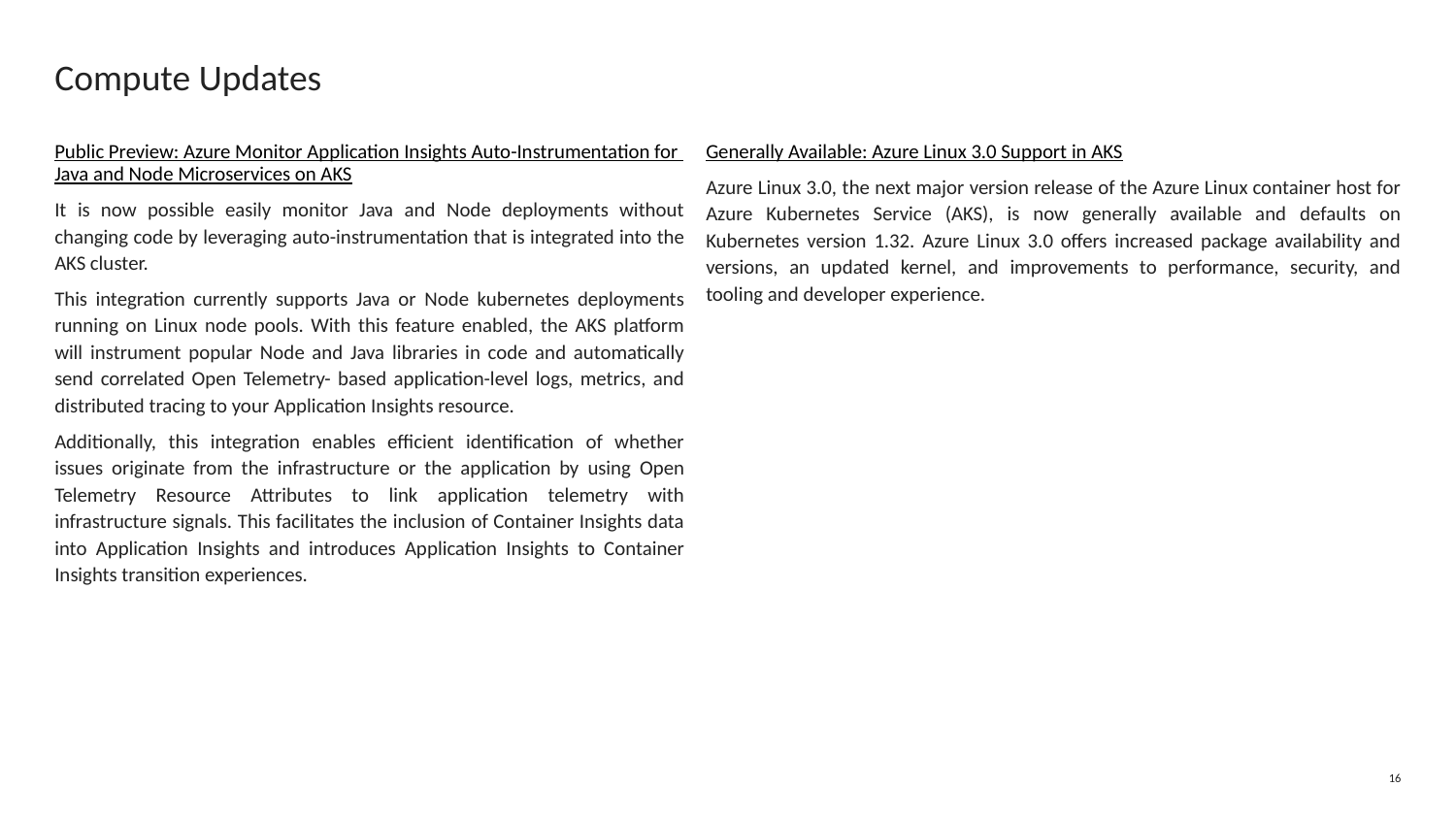

# Compute Updates
Public Preview: Azure Monitor Application Insights Auto-Instrumentation for Java and Node Microservices on AKS
It is now possible easily monitor Java and Node deployments without changing code by leveraging auto-instrumentation that is integrated into the AKS cluster.
This integration currently supports Java or Node kubernetes deployments running on Linux node pools. With this feature enabled, the AKS platform will instrument popular Node and Java libraries in code and automatically send correlated Open Telemetry- based application-level logs, metrics, and distributed tracing to your Application Insights resource.
Additionally, this integration enables efficient identification of whether issues originate from the infrastructure or the application by using Open Telemetry Resource Attributes to link application telemetry with infrastructure signals. This facilitates the inclusion of Container Insights data into Application Insights and introduces Application Insights to Container Insights transition experiences.
Generally Available: Azure Linux 3.0 Support in AKS
Azure Linux 3.0, the next major version release of the Azure Linux container host for Azure Kubernetes Service (AKS), is now generally available and defaults on Kubernetes version 1.32. Azure Linux 3.0 offers increased package availability and versions, an updated kernel, and improvements to performance, security, and tooling and developer experience.